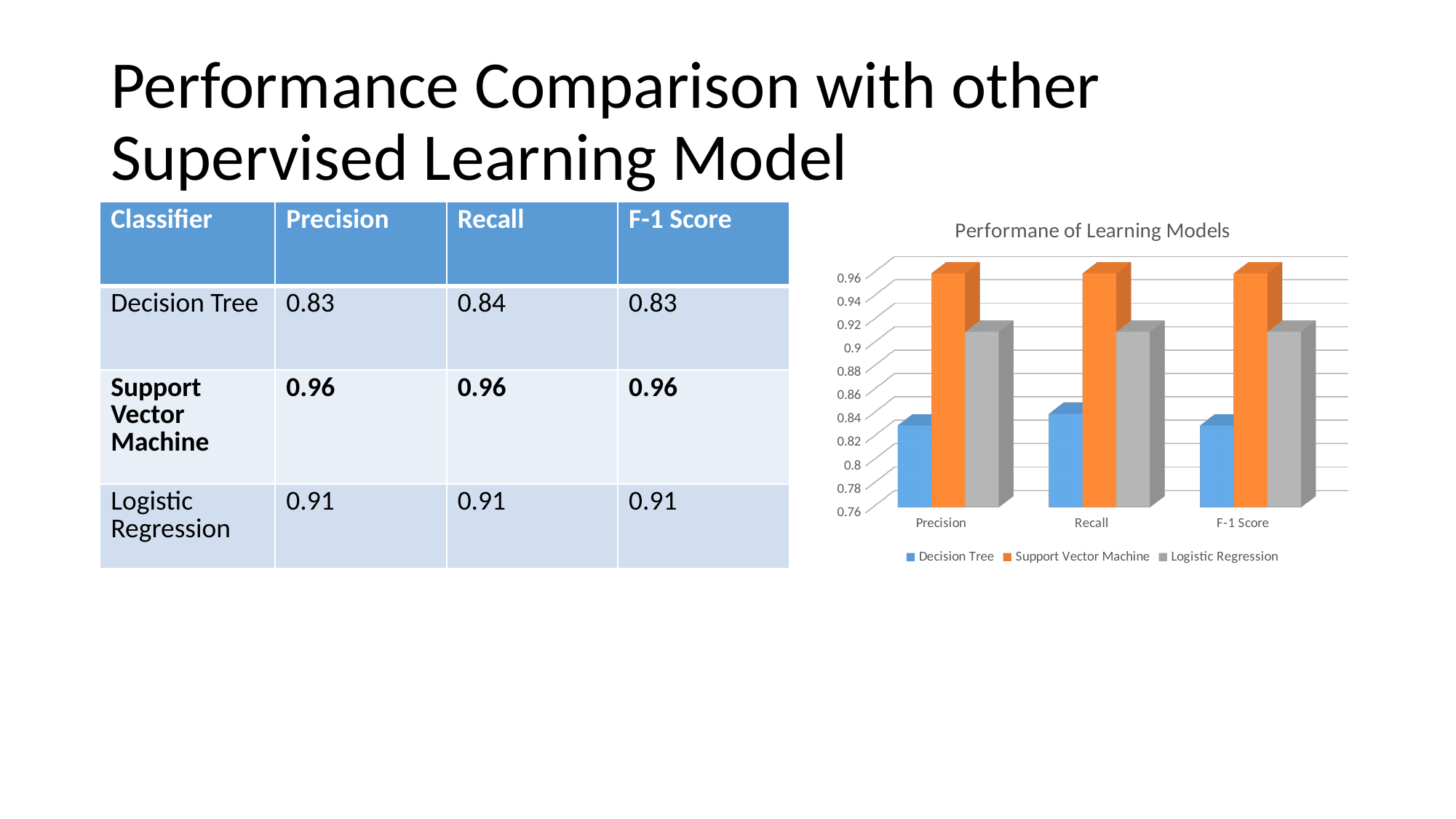

# Performance Comparison with other Supervised Learning Model

[unsupported chart]

| Classifier | Precision | Recall | F-1 Score |
| --- | --- | --- | --- |
| Decision Tree | 0.83 | 0.84 | 0.83 |
| Support Vector Machine | 0.96 | 0.96 | 0.96 |
| Logistic Regression | 0.91 | 0.91 | 0.91 |